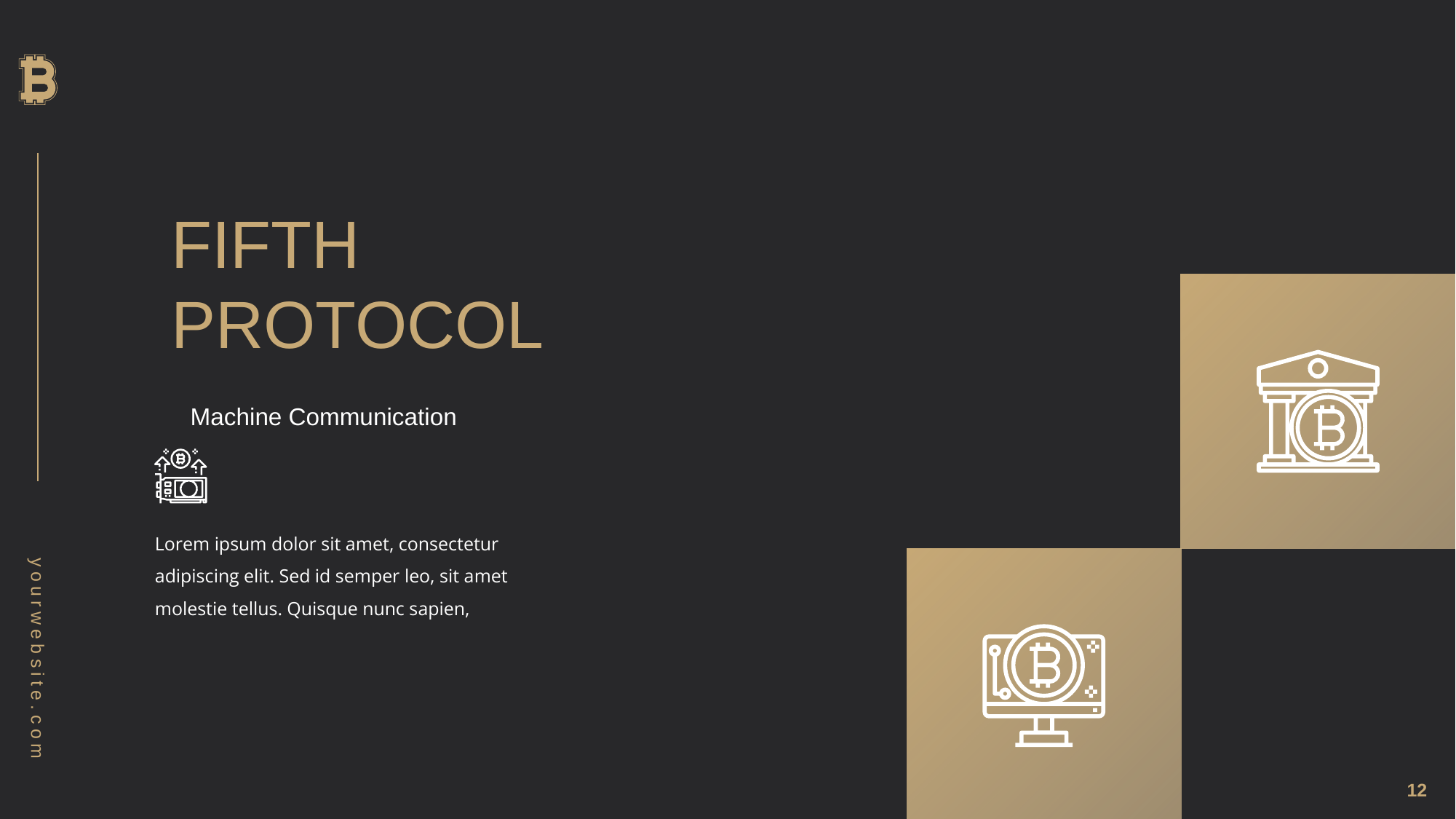

FIFTH
PROTOCOL

Machine Communication

Lorem ipsum dolor sit amet, consectetur adipiscing elit. Sed id semper leo, sit amet molestie tellus. Quisque nunc sapien,